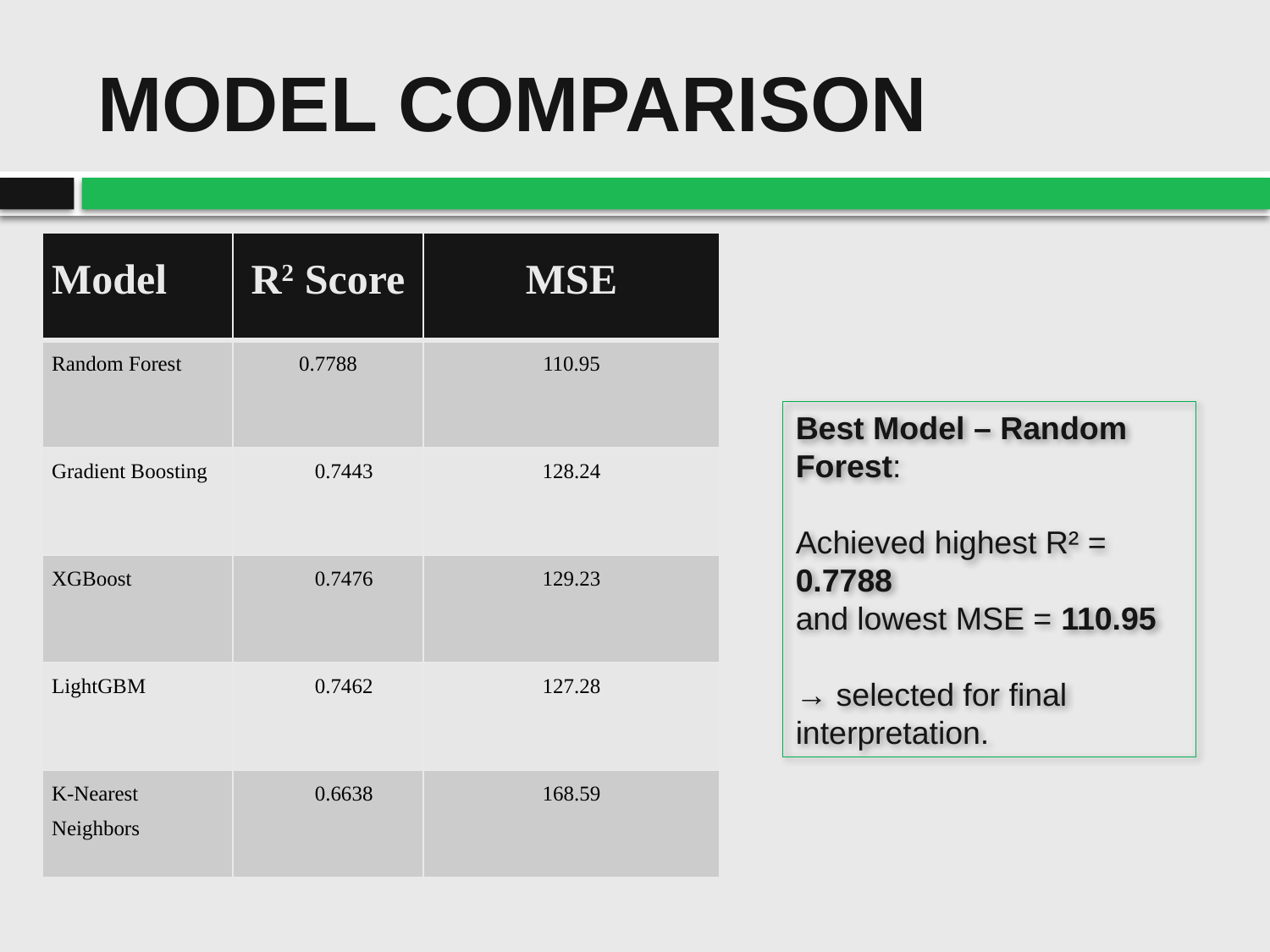

# MODEL COMPARISON
| Model | R2 Score | MSE |
| --- | --- | --- |
| Random Forest | 0.7788 | 110.95 |
| Gradient Boosting | 0.7443 | 128.24 |
| XGBoost | 0.7476 | 129.23 |
| LightGBM | 0.7462 | 127.28 |
| K-Nearest Neighbors | 0.6638 | 168.59 |
Best Model – Random Forest:
Achieved highest R² = 0.7788
and lowest MSE = 110.95

→ selected for final interpretation.